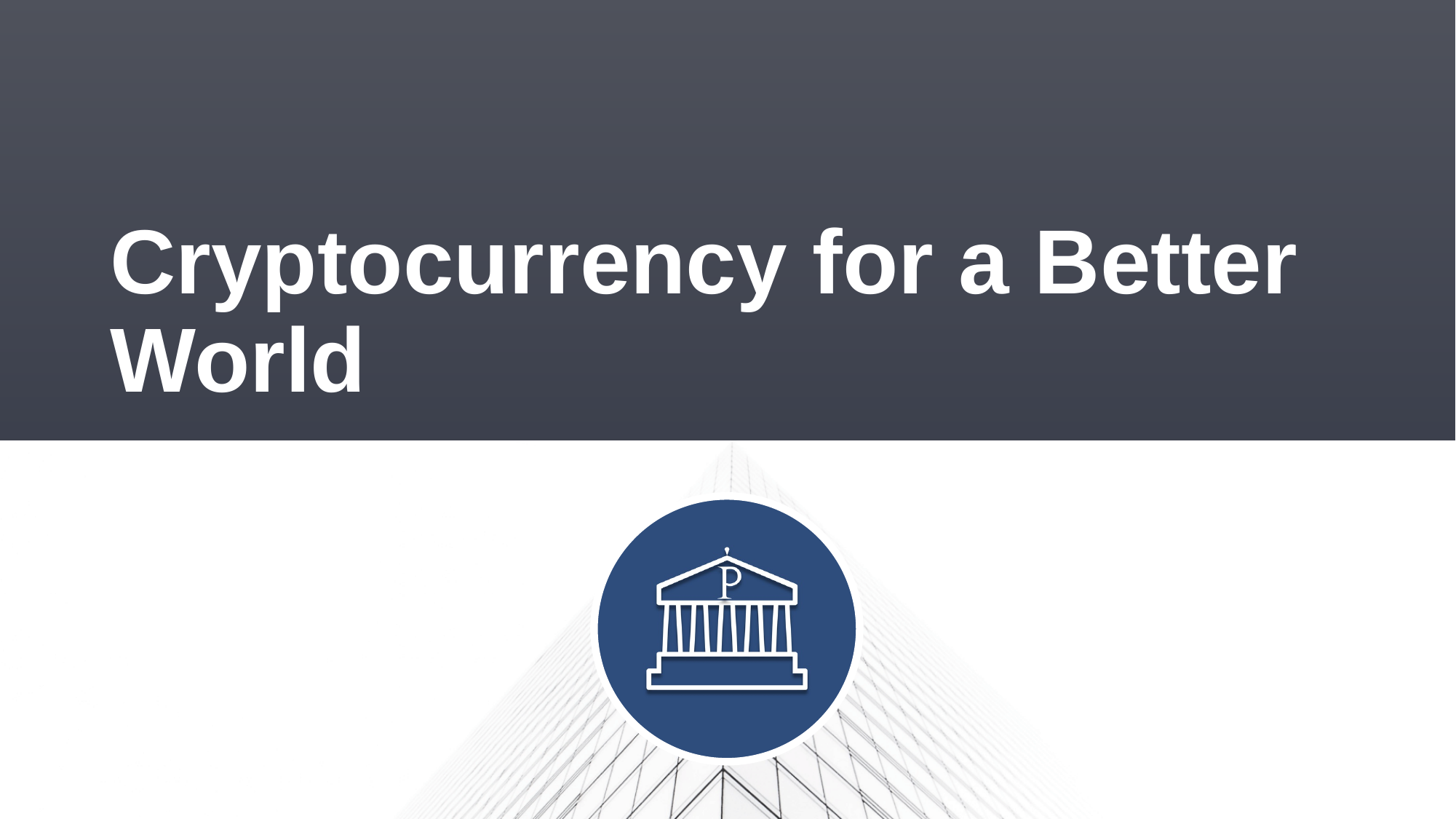

# Cryptocurrency for a Better World

ssPolis White Paper v3.0
s
38